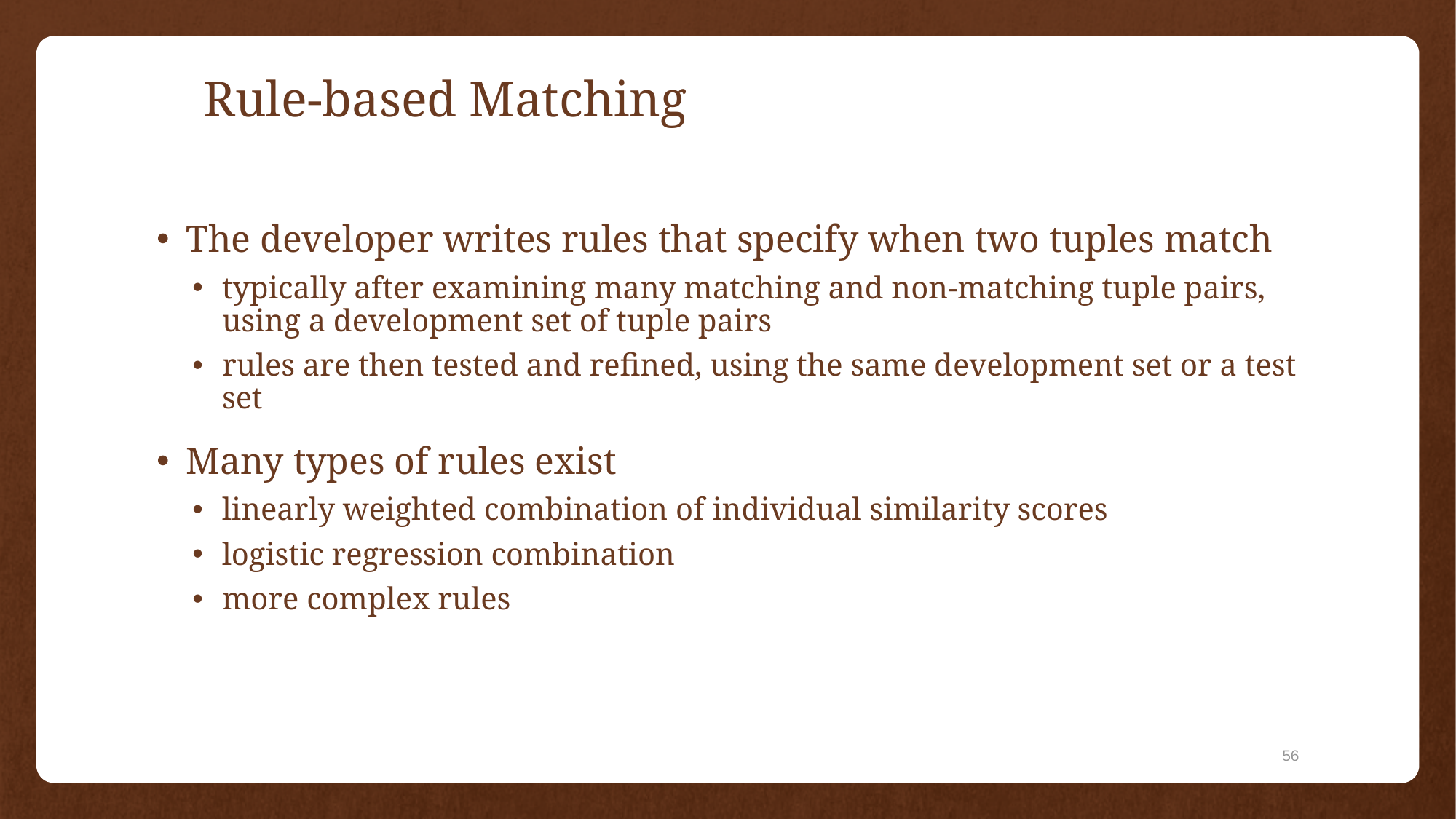

# Rule-based Matching
The developer writes rules that specify when two tuples match
typically after examining many matching and non-matching tuple pairs, using a development set of tuple pairs
rules are then tested and refined, using the same development set or a test set
Many types of rules exist
linearly weighted combination of individual similarity scores
logistic regression combination
more complex rules
56